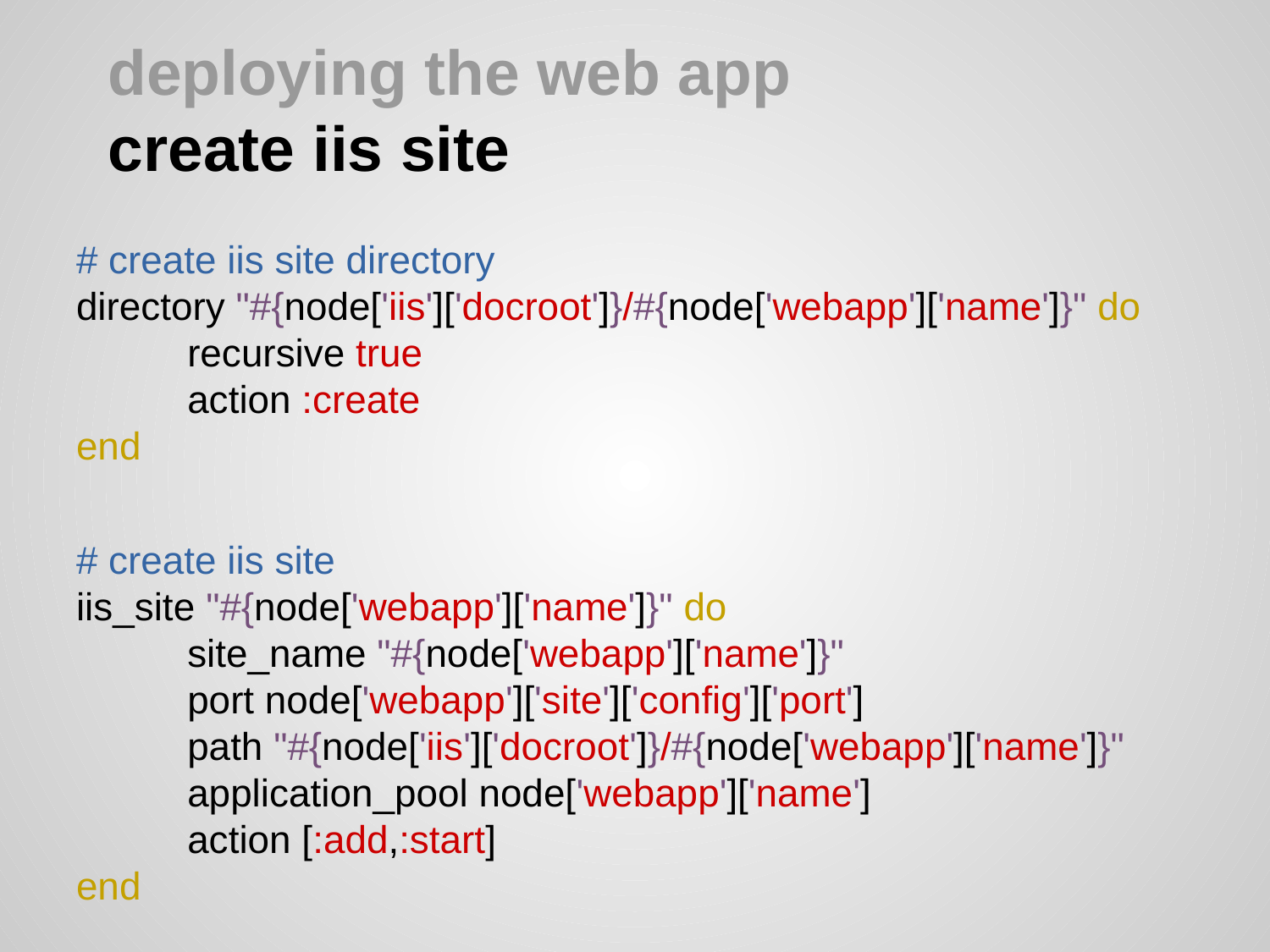

# deploying the web app
create iis site
# create iis site directory
directory "#{node['iis']['docroot']}/#{node['webapp']['name']}" do
recursive true
action :create
end

# create iis site
iis_site "#{node['webapp']['name']}" do
site_name "#{node['webapp']['name']}"
port node['webapp']['site']['config']['port']
path "#{node['iis']['docroot']}/#{node['webapp']['name']}"
application_pool node['webapp']['name']
action [:add,:start]
end